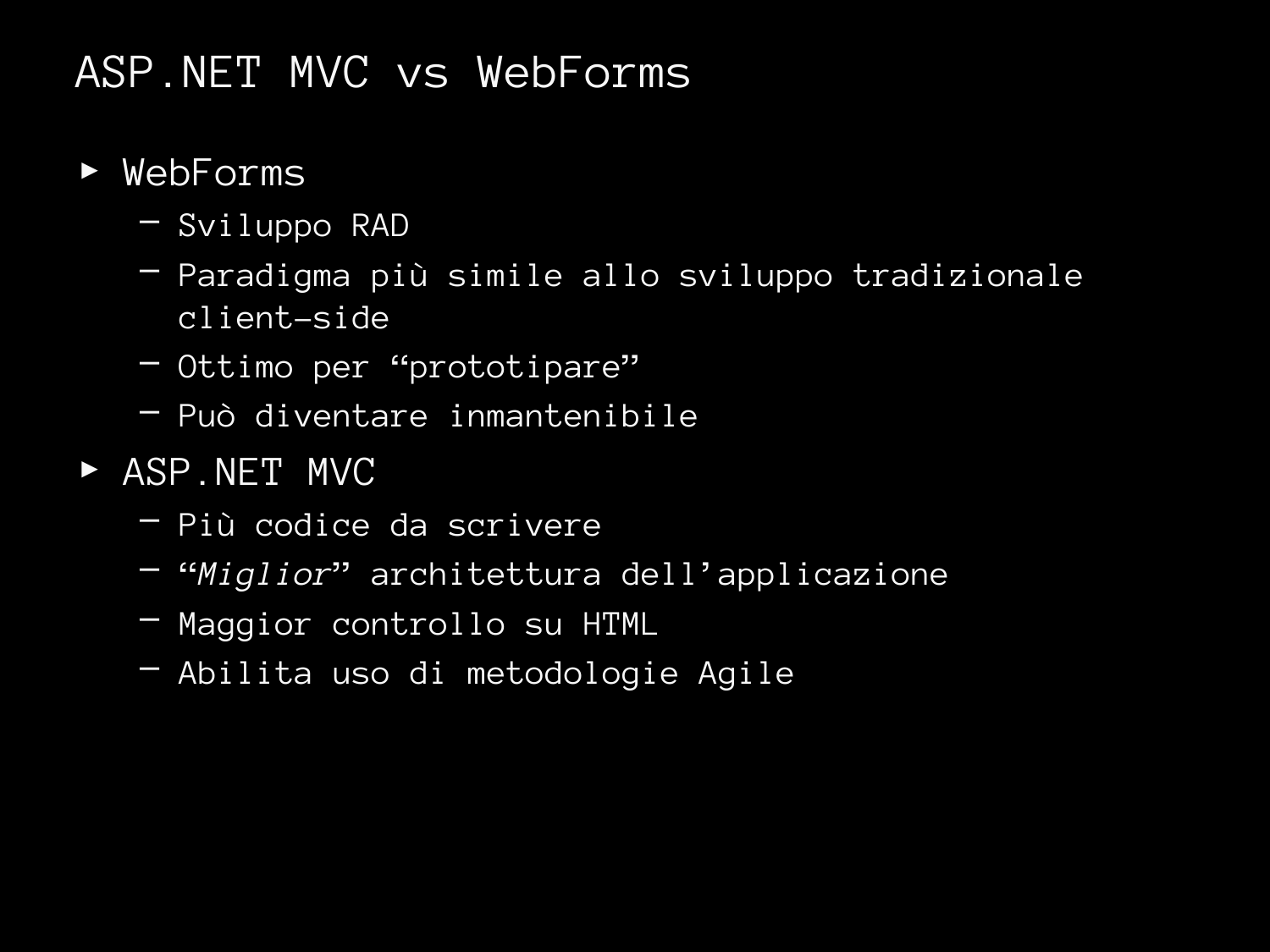

# ASP.NET MVC vs WebForms
WebForms
Sviluppo RAD
Paradigma più simile allo sviluppo tradizionale client-side
Ottimo per “prototipare”
Può diventare inmantenibile
ASP.NET MVC
Più codice da scrivere
“Miglior” architettura dell’applicazione
Maggior controllo su HTML
Abilita uso di metodologie Agile

35